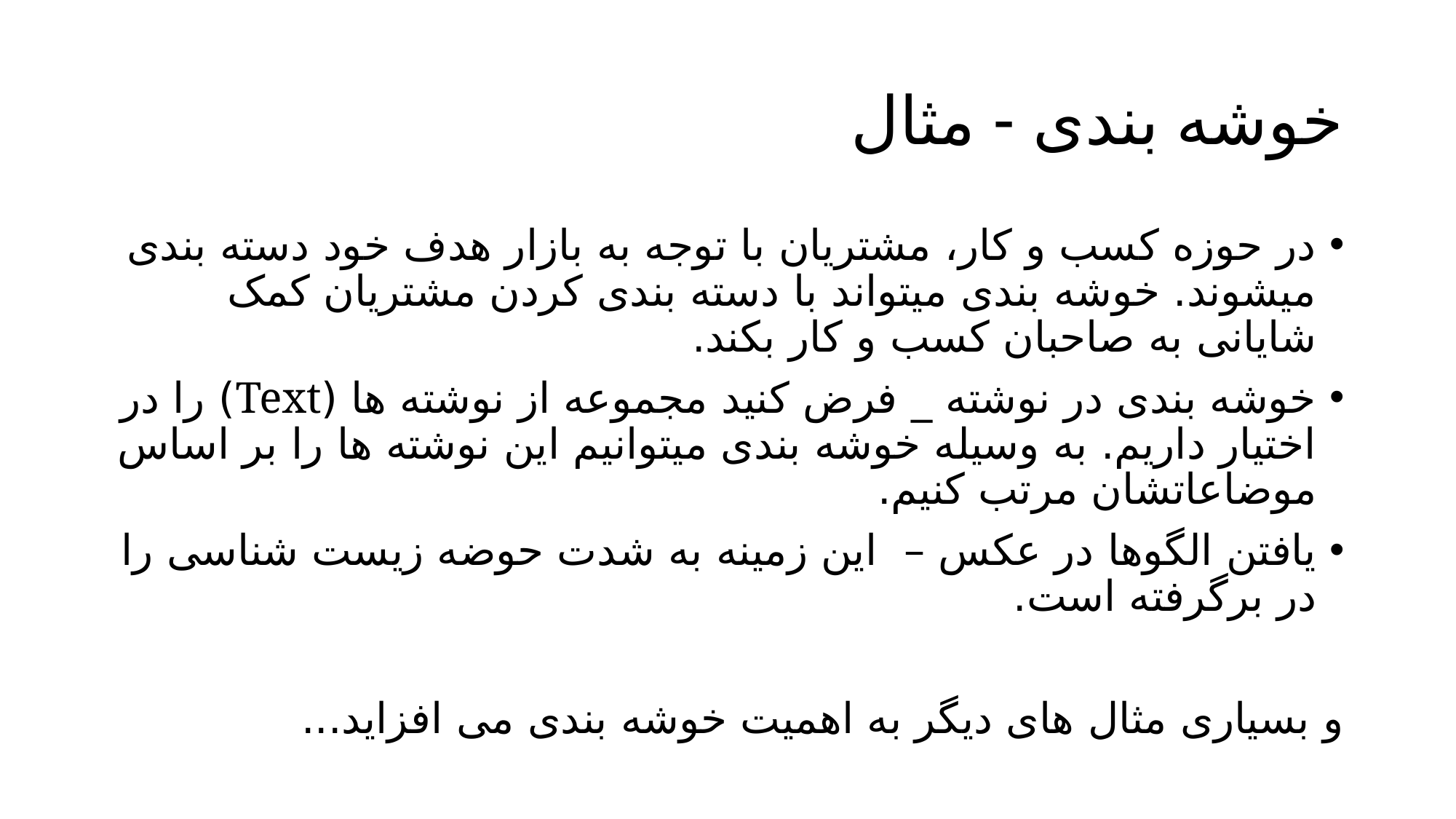

# خوشه بندی - مثال
در حوزه کسب و کار، مشتریان با توجه به بازار هدف خود دسته بندی میشوند. خوشه بندی میتواند با دسته بندی کردن مشتریان کمک شایانی به صاحبان کسب و کار بکند.
خوشه بندی در نوشته _ فرض کنید مجموعه از نوشته ها (Text) را در اختیار داریم. به وسیله خوشه بندی میتوانیم این نوشته ها را بر اساس موضاعاتشان مرتب کنیم.
یافتن الگوها در عکس –  این زمینه به شدت حوضه زیست شناسی را در برگرفته است.

و بسیاری مثال های دیگر به اهمیت خوشه بندی می افزاید...